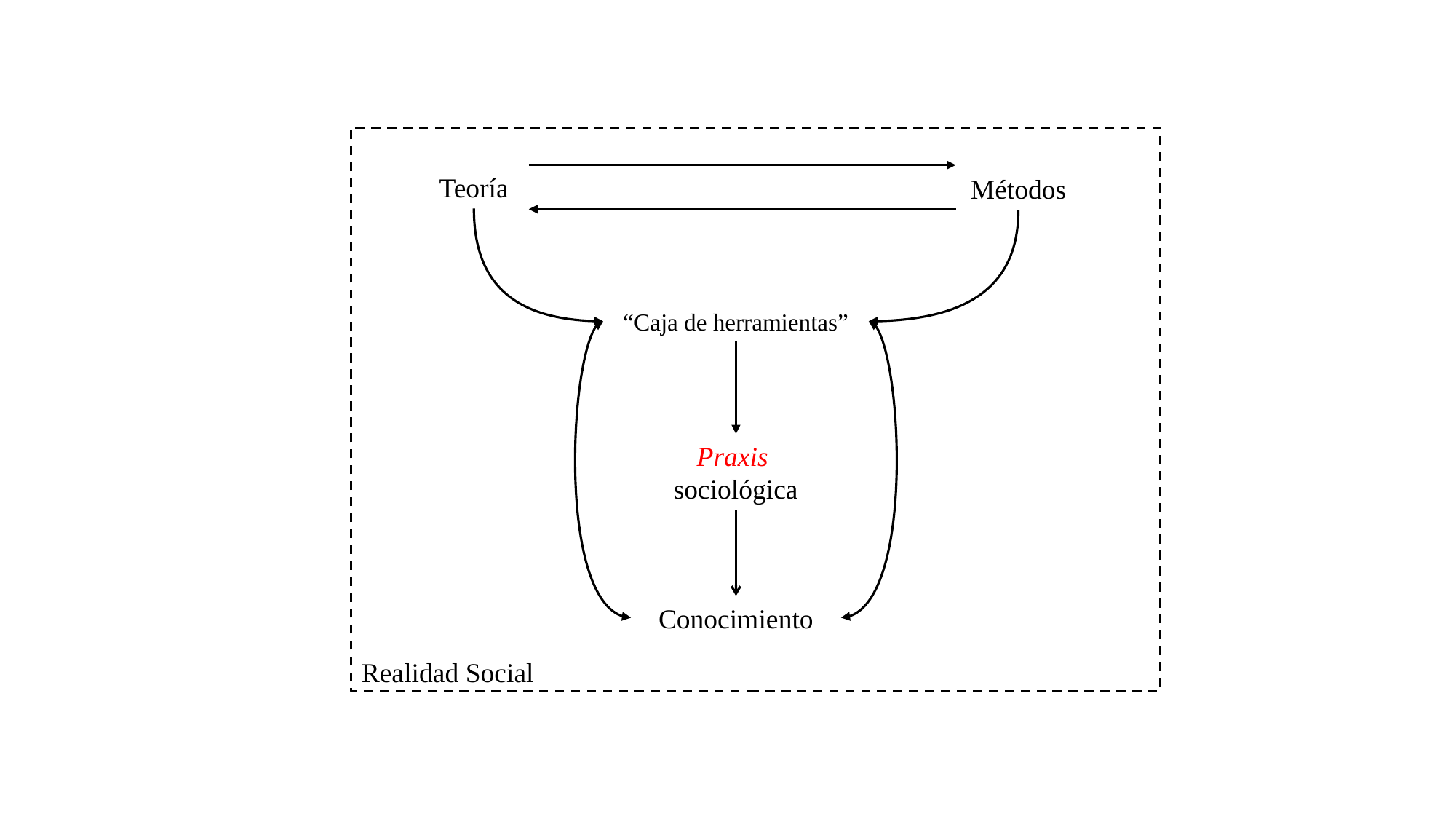

Realidad Social
Teoría
Métodos
“Caja de herramientas”
Praxis
sociológica
Conocimiento